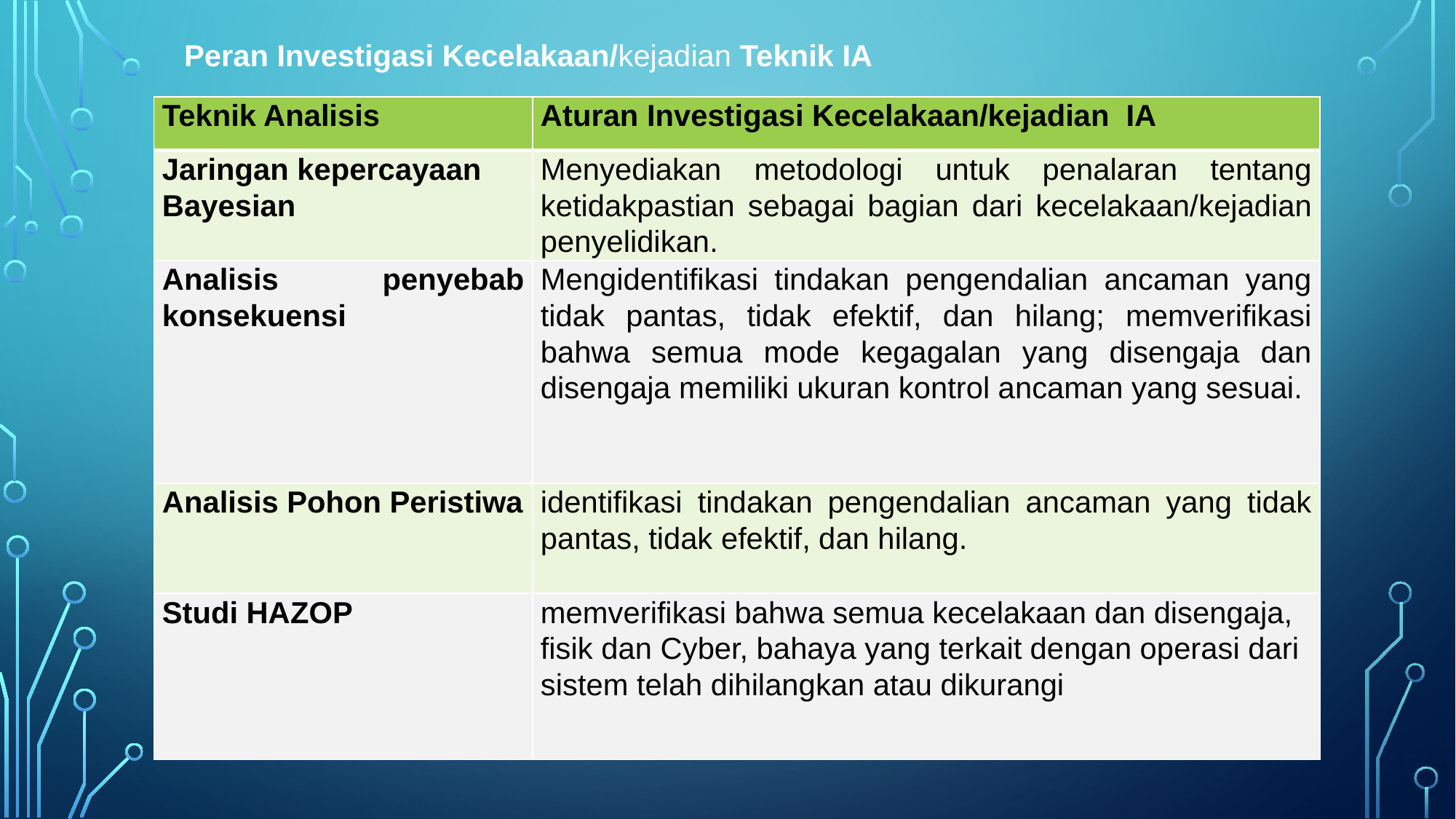

Peran Investigasi Kecelakaan/kejadian Teknik IA
| Teknik Analisis | Aturan Investigasi Kecelakaan/kejadian IA |
| --- | --- |
| Jaringan kepercayaan Bayesian | Menyediakan metodologi untuk penalaran tentang ketidakpastian sebagai bagian dari kecelakaan/kejadian penyelidikan. |
| Analisis penyebab konsekuensi | Mengidentifikasi tindakan pengendalian ancaman yang tidak pantas, tidak efektif, dan hilang; memverifikasi bahwa semua mode kegagalan yang disengaja dan disengaja memiliki ukuran kontrol ancaman yang sesuai. |
| Analisis Pohon Peristiwa | identifikasi tindakan pengendalian ancaman yang tidak pantas, tidak efektif, dan hilang. |
| Studi HAZOP | memverifikasi bahwa semua kecelakaan dan disengaja, fisik dan Cyber, bahaya yang terkait dengan operasi dari sistem telah dihilangkan atau dikurangi |